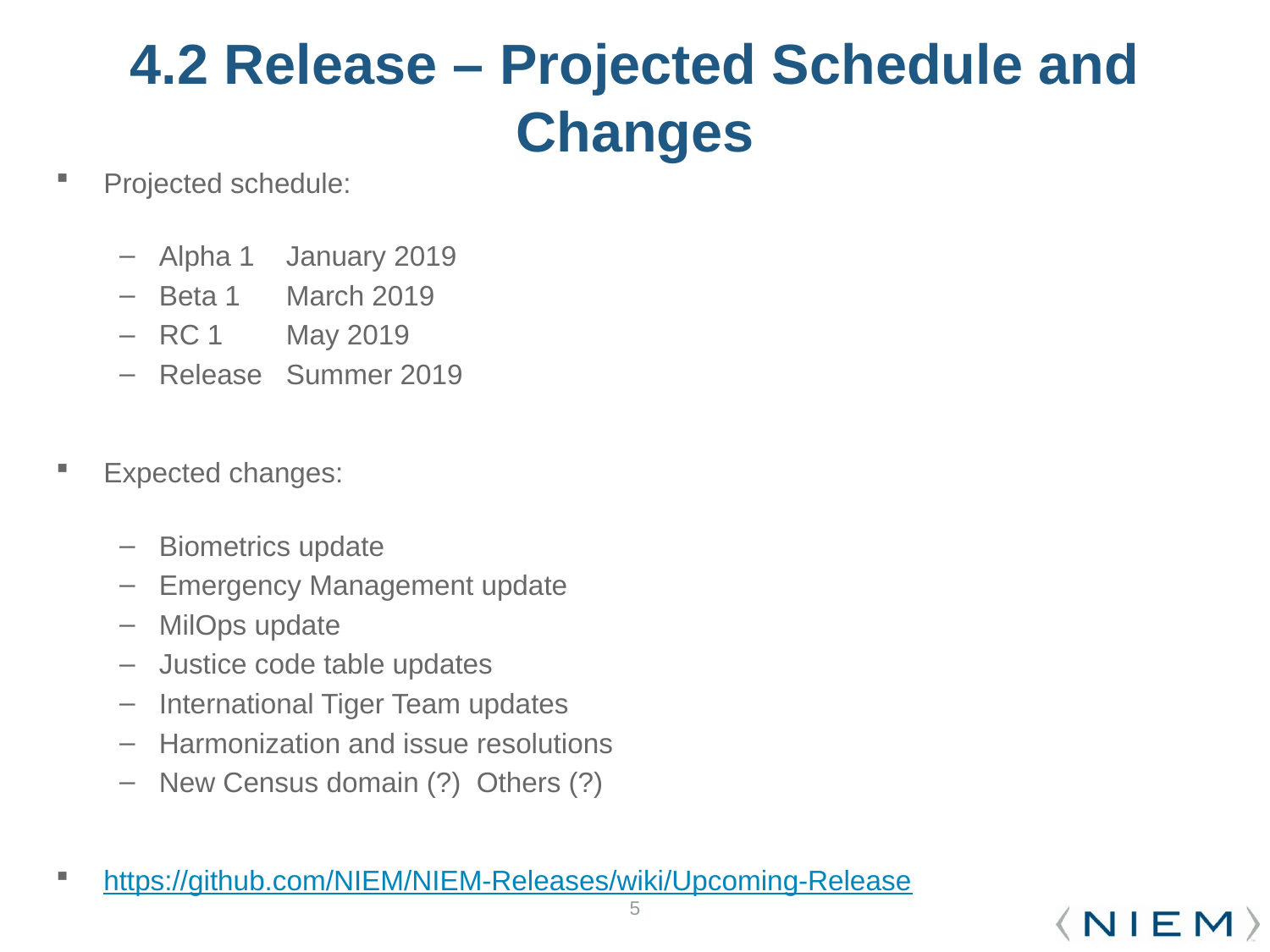

# 4.2 Release – Projected Schedule and Changes
Projected schedule:
Alpha 1	January 2019
Beta 1	March 2019
RC 1	May 2019
Release	Summer 2019

Expected changes:
Biometrics update
Emergency Management update
MilOps update
Justice code table updates
International Tiger Team updates
Harmonization and issue resolutions
New Census domain (?)  Others (?)

https://github.com/NIEM/NIEM-Releases/wiki/Upcoming-Release

5